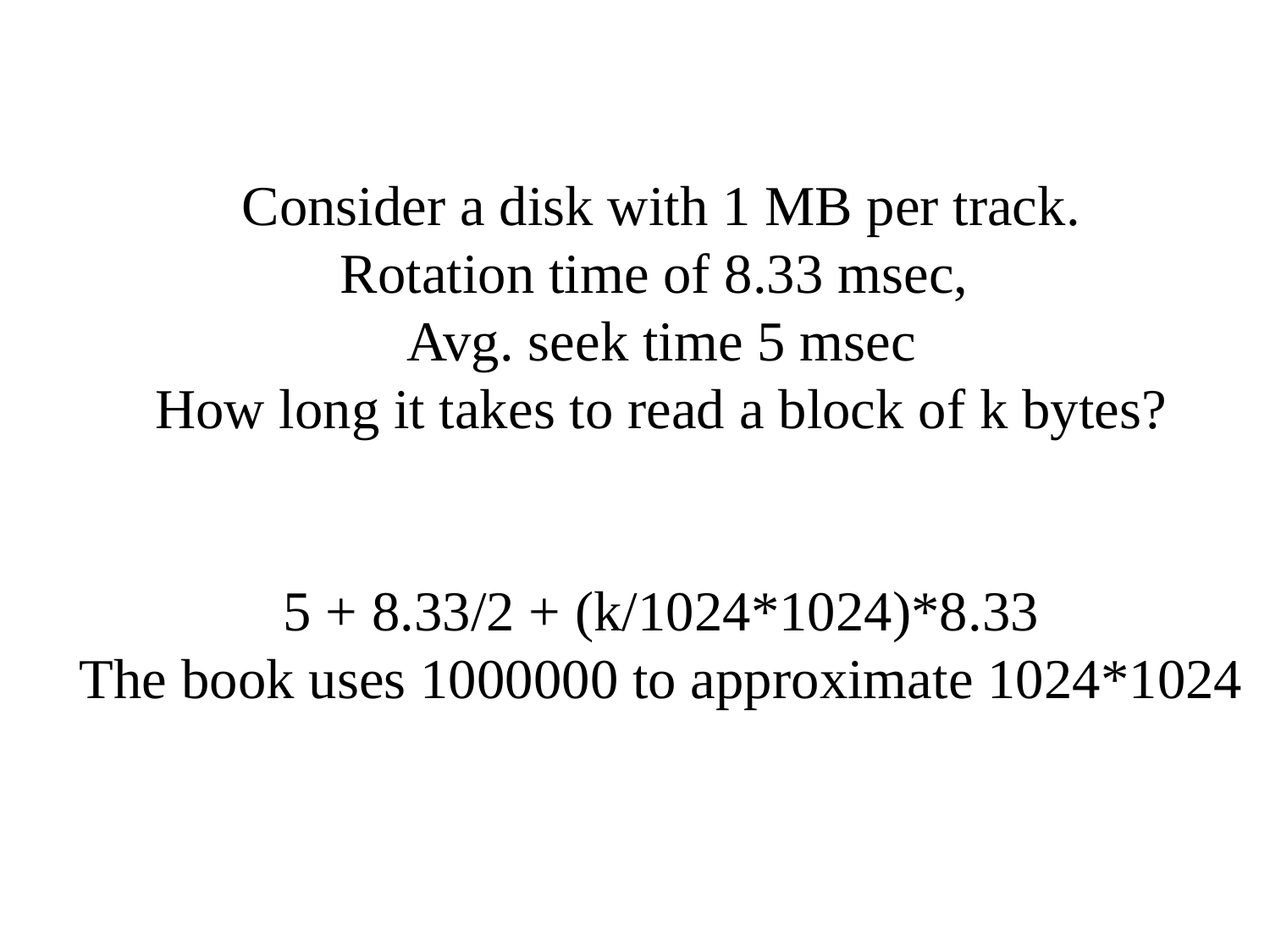

Consider a disk with 1 MB per track.
Rotation time of 8.33 msec,
Avg. seek time 5 msec
How long it takes to read a block of k bytes?

5 + 8.33/2 + (k/1024*1024)*8.33
The book uses 1000000 to approximate 1024*1024